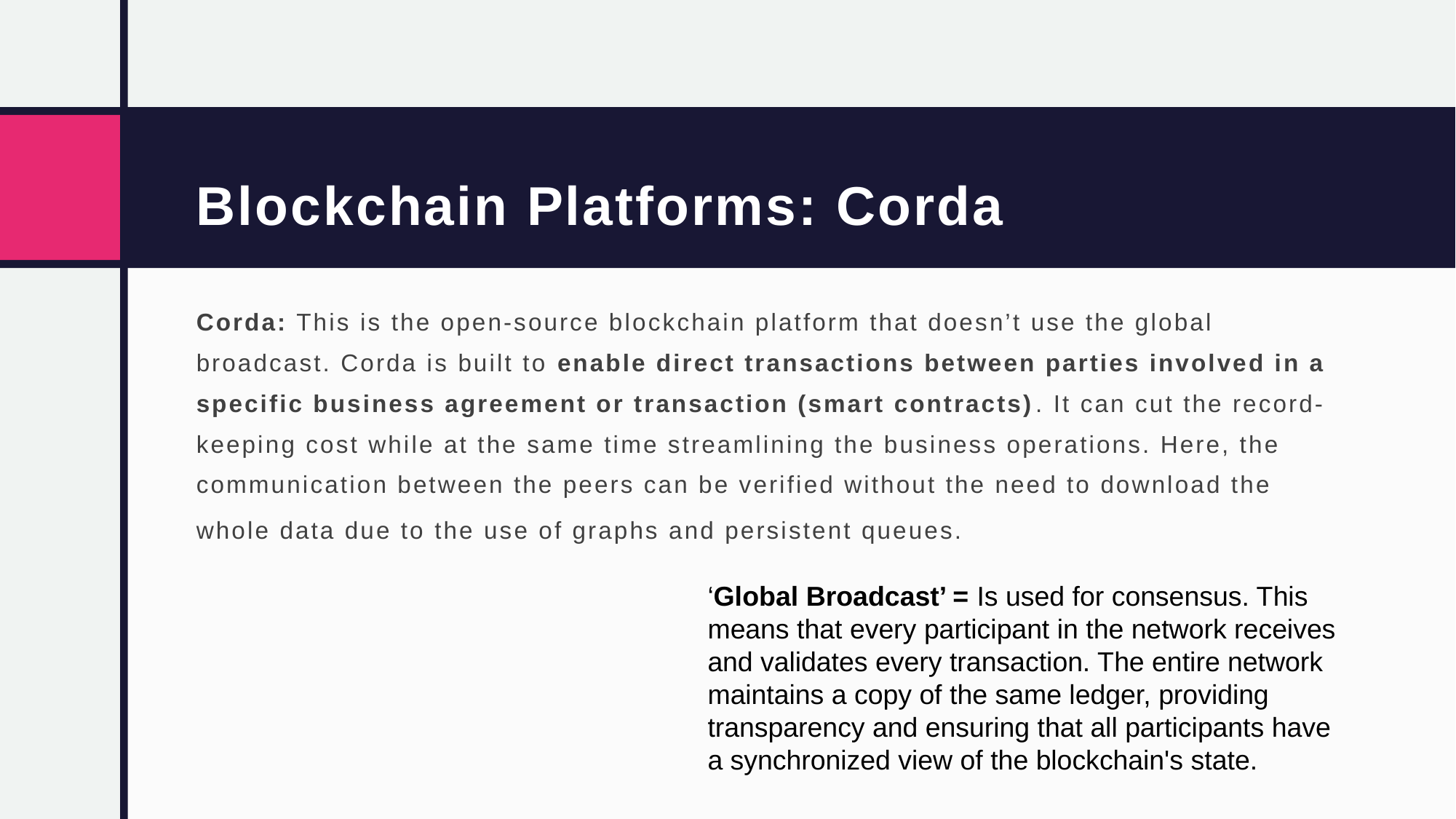

# Blockchain Platforms: Corda

Corda: This is the open-source blockchain platform that doesn’t use the global broadcast. Corda is built to enable direct transactions between parties involved in a specific business agreement or transaction (smart contracts). It can cut the record-keeping cost while at the same time streamlining the business operations. Here, the communication between the peers can be verified without the need to download the whole data due to the use of graphs and persistent queues.

‘Global Broadcast’ = Is used for consensus. This means that every participant in the network receives and validates every transaction. The entire network maintains a copy of the same ledger, providing transparency and ensuring that all participants have a synchronized view of the blockchain's state.